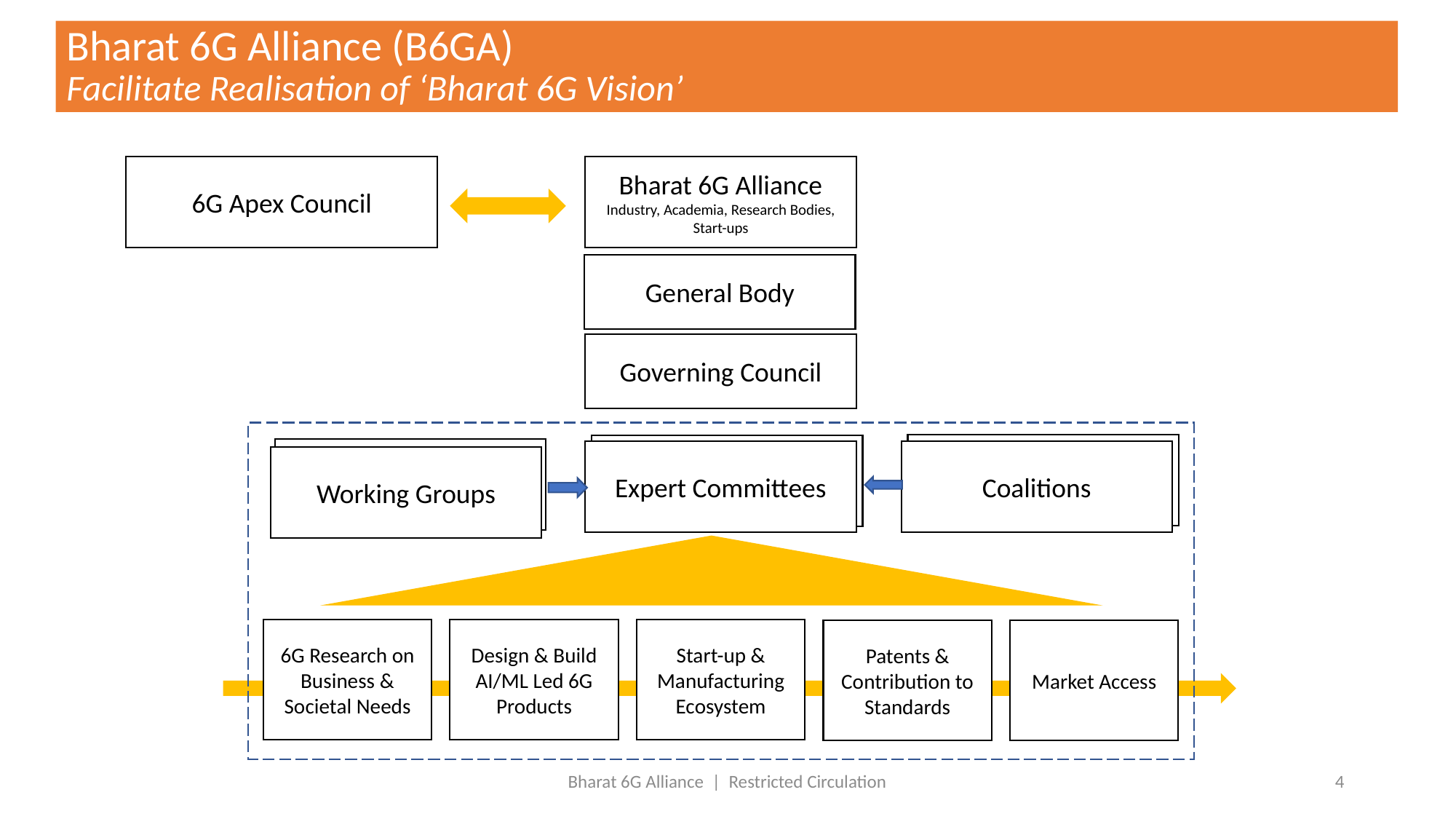

# Bharat 6G Alliance (B6GA) Facilitate Realisation of ‘Bharat 6G Vision’
6G Apex Council
Bharat 6G Alliance
Industry, Academia, Research Bodies, Start-ups

General Body
Governing Council

Working Groups
Expert Committees
Coalitions
Working Groups

Design & Build AI/ML Led 6G Products
Start-up & Manufacturing Ecosystem
6G Research on Business & Societal Needs
Patents & Contribution to Standards
Market Access

Bharat 6G Alliance  |  Restricted Circulation
4